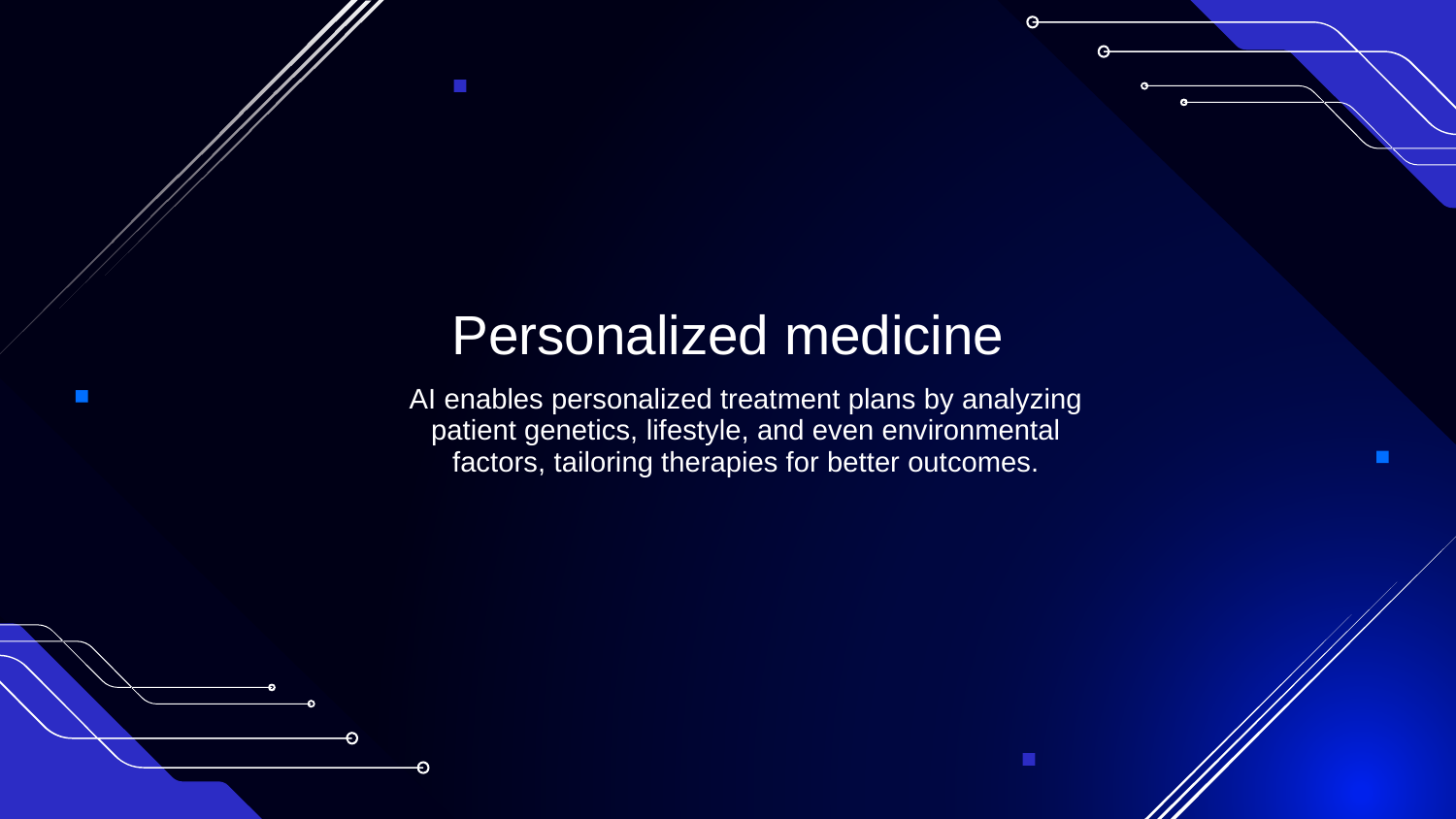

# Personalized medicine
AI enables personalized treatment plans by analyzing patient genetics, lifestyle, and even environmental factors, tailoring therapies for better outcomes.